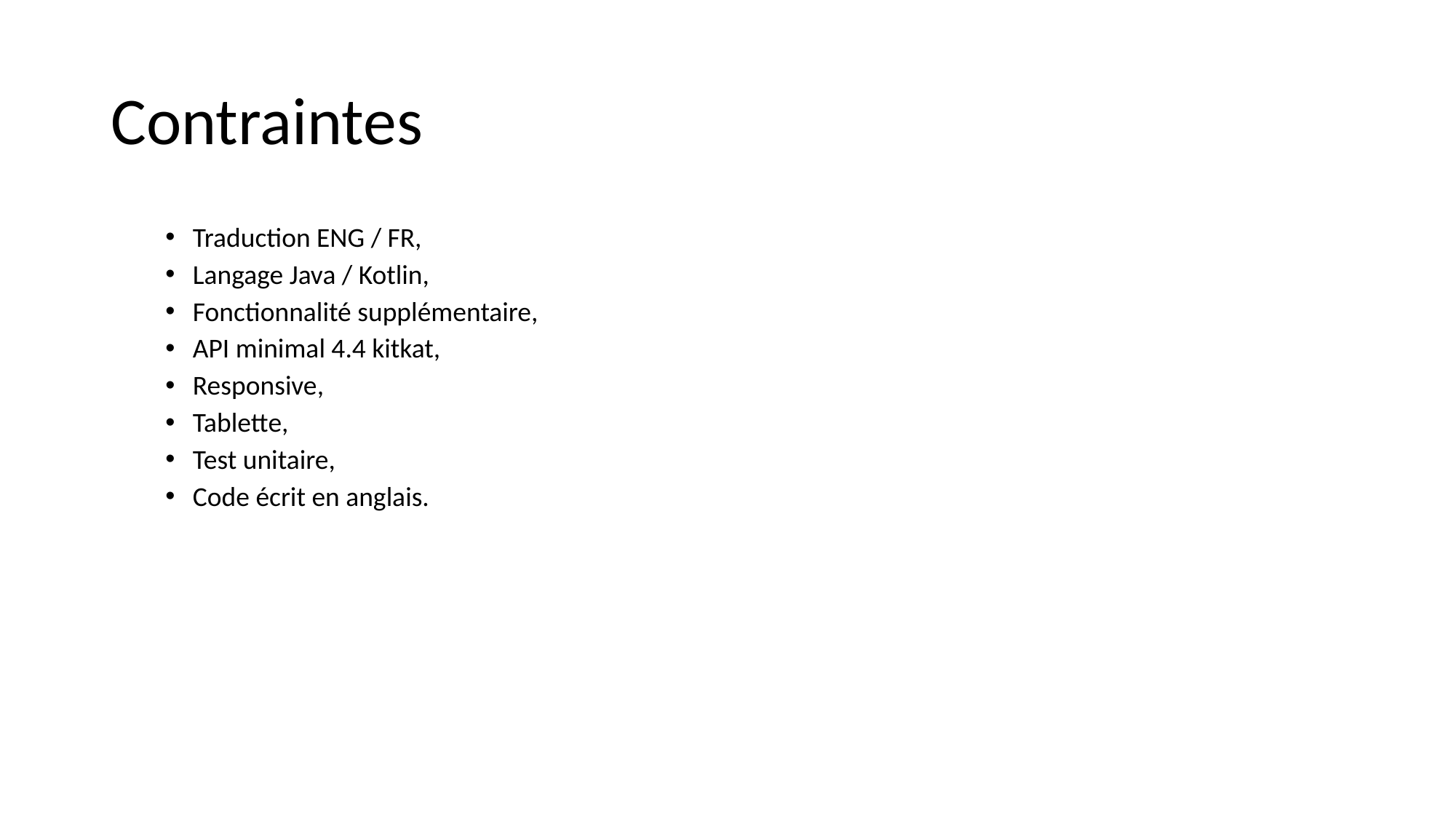

# Contraintes
Traduction ENG / FR,
Langage Java / Kotlin,
Fonctionnalité supplémentaire,
API minimal 4.4 kitkat,
Responsive,
Tablette,
Test unitaire,
Code écrit en anglais.